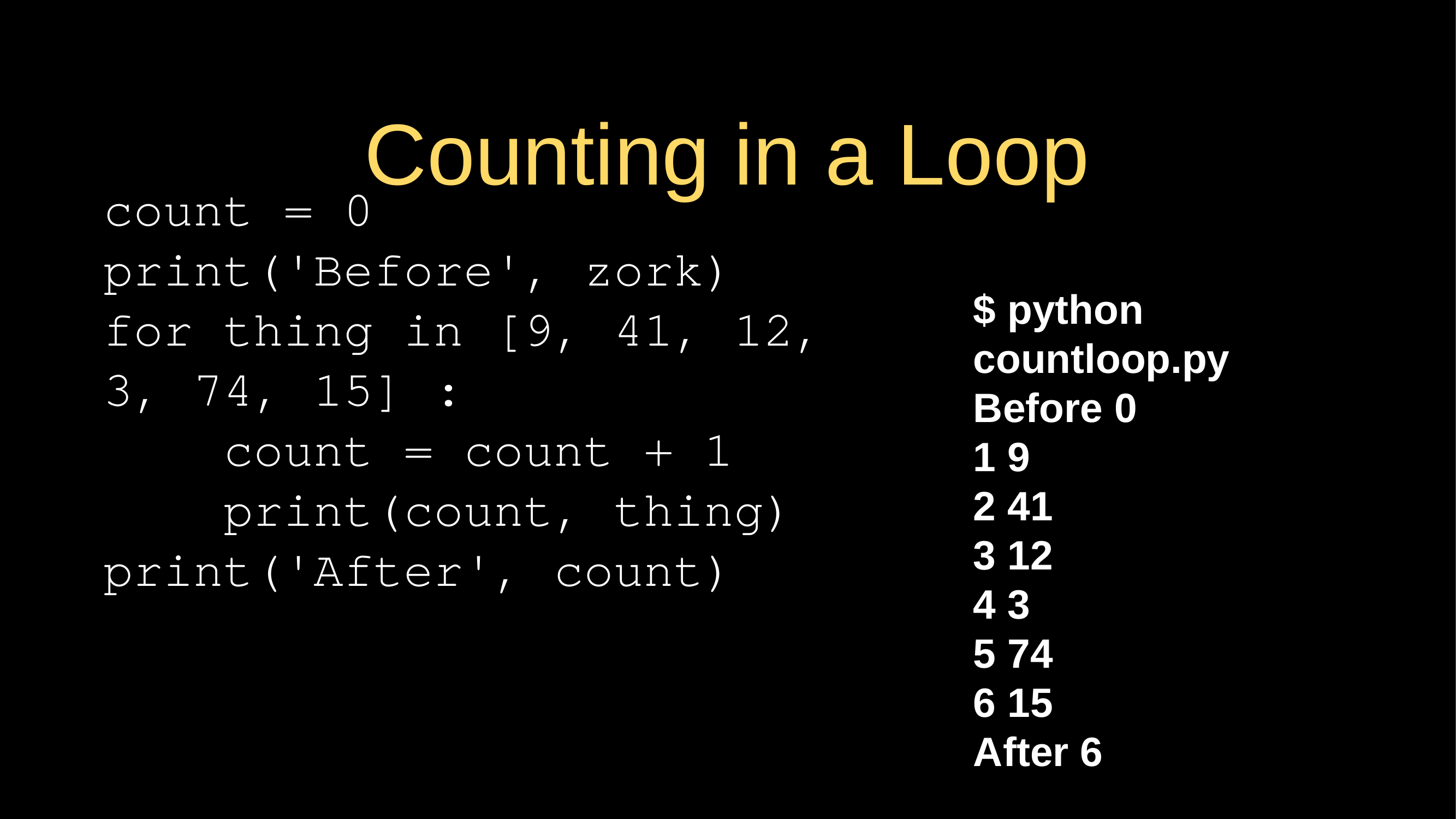

# Counting in a Loop
count = 0
print('Before', zork)
for thing in [9, 41, 12, 3, 74, 15] :
    count = count + 1
    print(count, thing)
print('After', count)
$ python countloop.py
Before 0
1 9
2 41
3 12
4 3
5 74
6 15
After 6